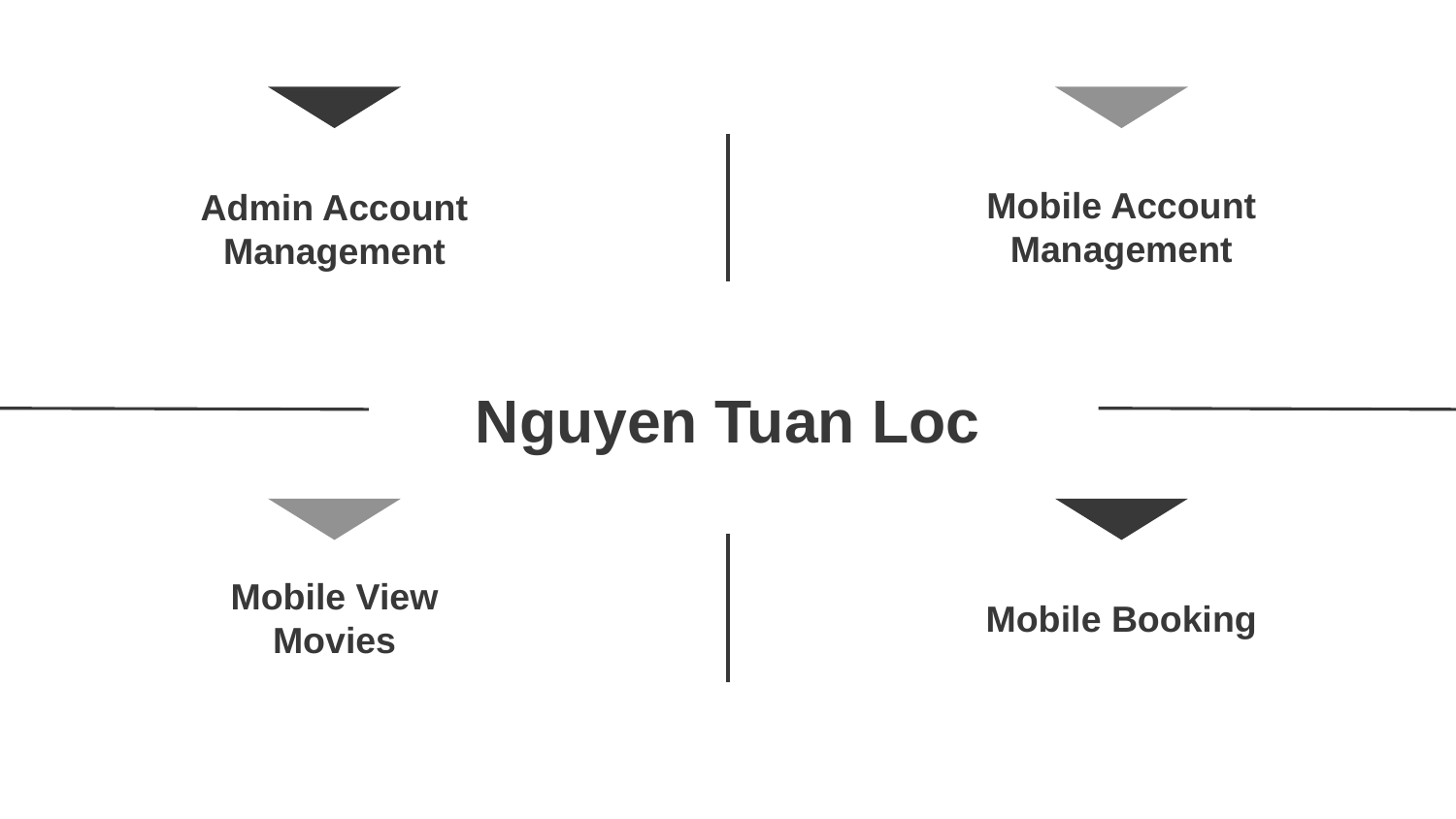

Admin Account Management
Mobile Account Management
# Nguyen Tuan Loc

Mobile View Movies
Mobile Booking